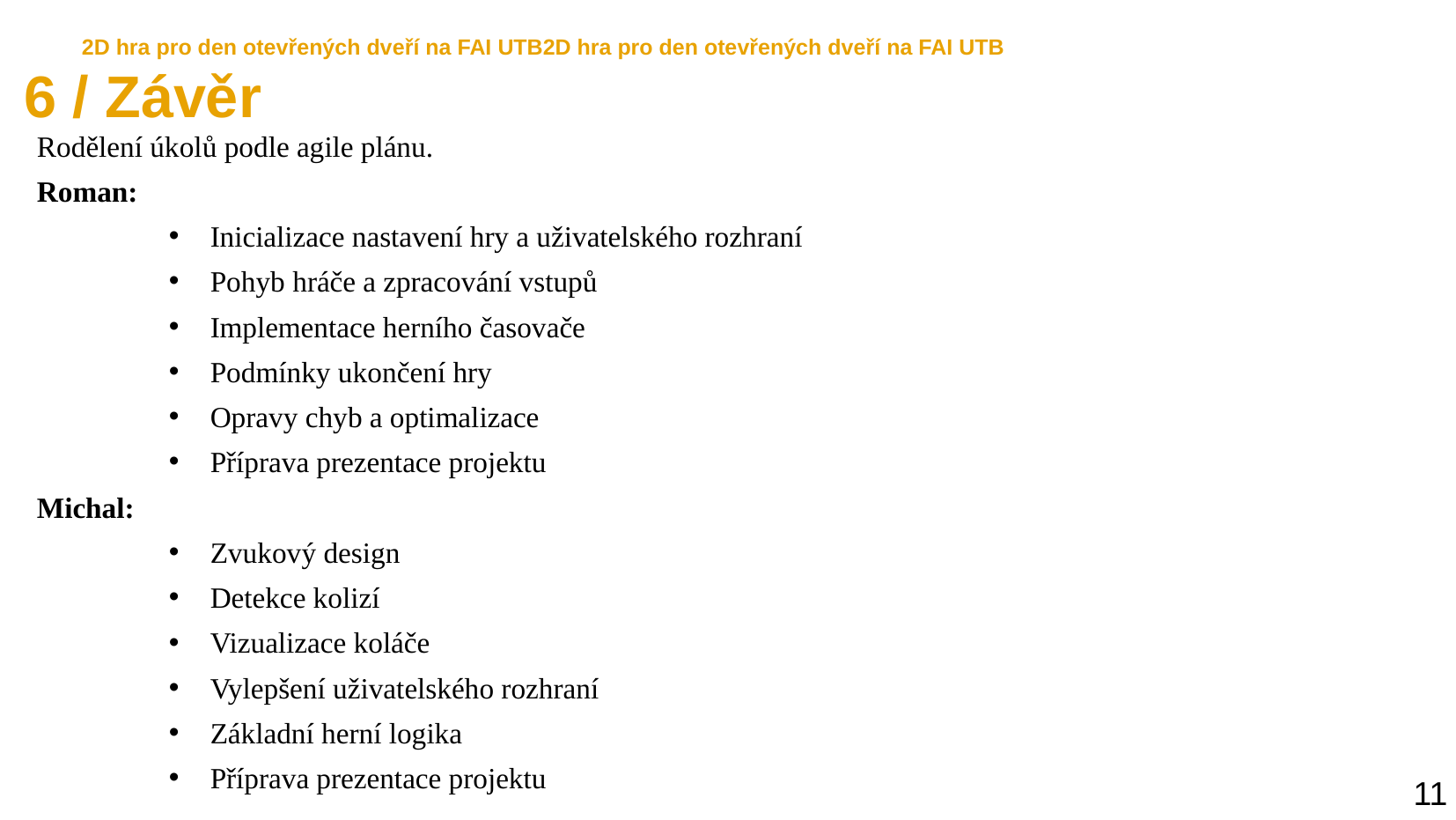

2D hra pro den otevřených dveří na FAI UTB2D hra pro den otevřených dveří na FAI UTB
6 / Závěr
Rodělení úkolů podle agile plánu.
Roman:
Inicializace nastavení hry a uživatelského rozhraní
Pohyb hráče a zpracování vstupů
Implementace herního časovače
Podmínky ukončení hry
Opravy chyb a optimalizace
Příprava prezentace projektu
Michal:
Zvukový design
Detekce kolizí
Vizualizace koláče
Vylepšení uživatelského rozhraní
Základní herní logika
Příprava prezentace projektu
11